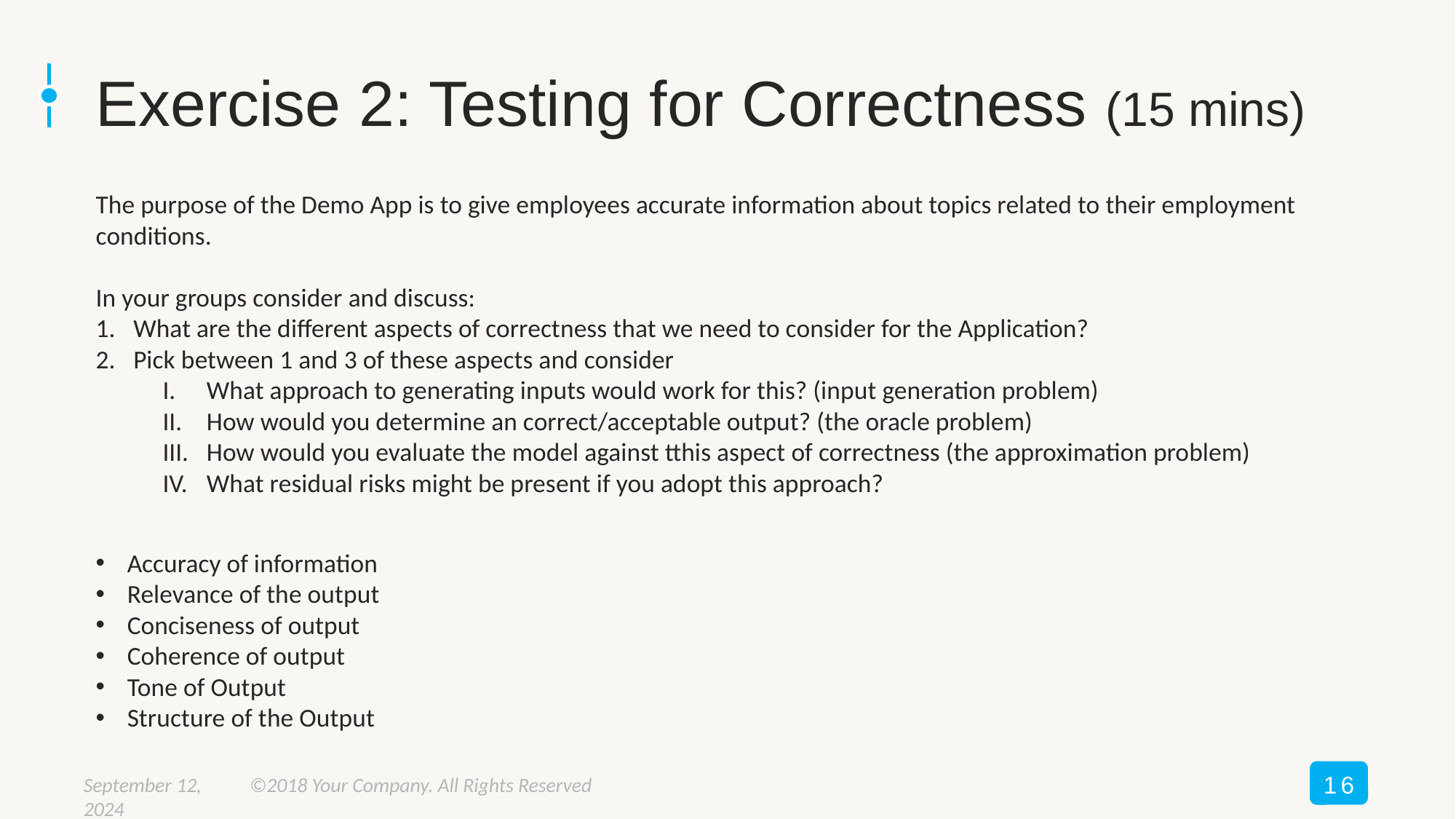

# Exercise 2: Testing for Correctness (15 mins)

The purpose of the Demo App is to give employees accurate information about topics related to their employment conditions.

In your groups consider and discuss:
What are the different aspects of correctness that we need to consider for the Application?
Pick between 1 and 3 of these aspects and consider
What approach to generating inputs would work for this? (input generation problem)
How would you determine an correct/acceptable output? (the oracle problem)
How would you evaluate the model against tthis aspect of correctness (the approximation problem)
What residual risks might be present if you adopt this approach?

Accuracy of information
Relevance of the output
Conciseness of output
Coherence of output
Tone of Output
Structure of the Output
16
September 12, 2024
©2018 Your Company. All Rights Reserved